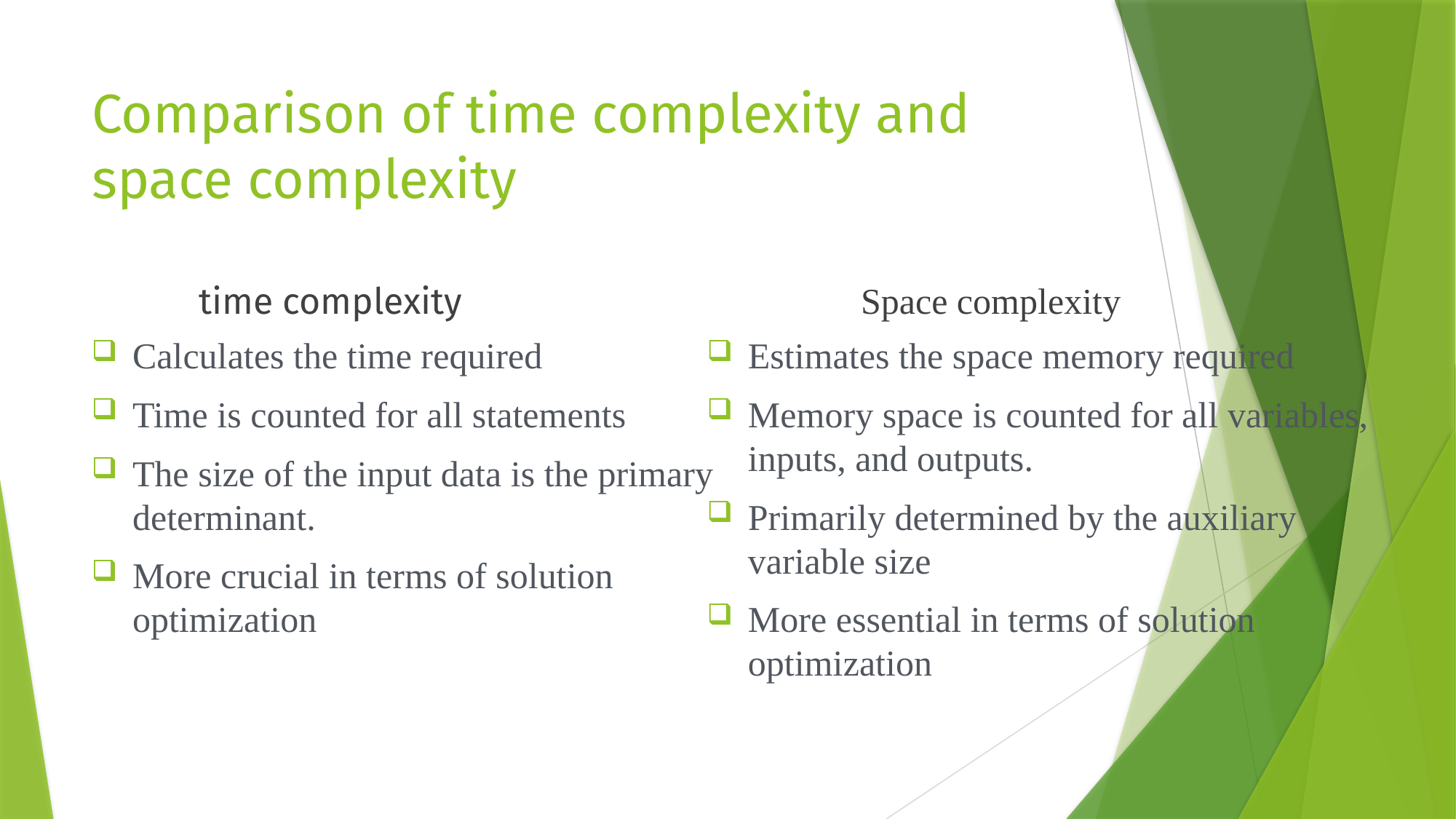

# Comparison of time complexity and space complexity
time complexity
Space complexity
Calculates the time required
Time is counted for all statements
The size of the input data is the primary determinant.
More crucial in terms of solution optimization

Estimates the space memory required
Memory space is counted for all variables, inputs, and outputs.
Primarily determined by the auxiliary variable size
More essential in terms of solution optimization